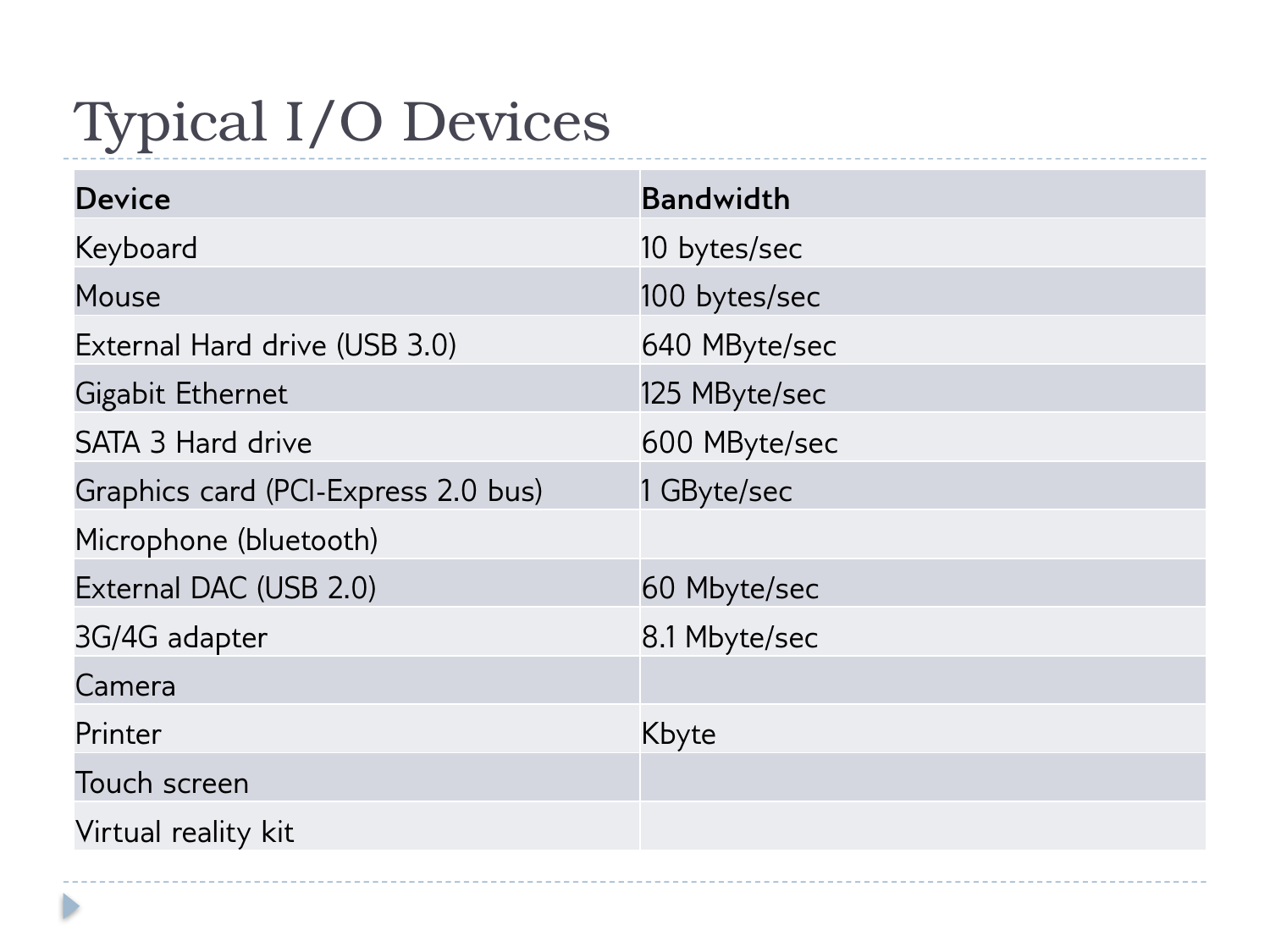

# Typical I/O Devices
| Device | Bandwidth |
| --- | --- |
| Keyboard | 10 bytes/sec |
| Mouse | 100 bytes/sec |
| External Hard drive (USB 3.0) | 640 MByte/sec |
| Gigabit Ethernet | 125 MByte/sec |
| SATA 3 Hard drive | 600 MByte/sec |
| Graphics card (PCI-Express 2.0 bus) | 1 GByte/sec |
| Microphone (bluetooth) |  |
| External DAC (USB 2.0) | 60 Mbyte/sec |
| 3G/4G adapter | 8.1 Mbyte/sec |
| Camera |  |
| Printer | Kbyte |
| Touch screen |  |
| Virtual reality kit |  |